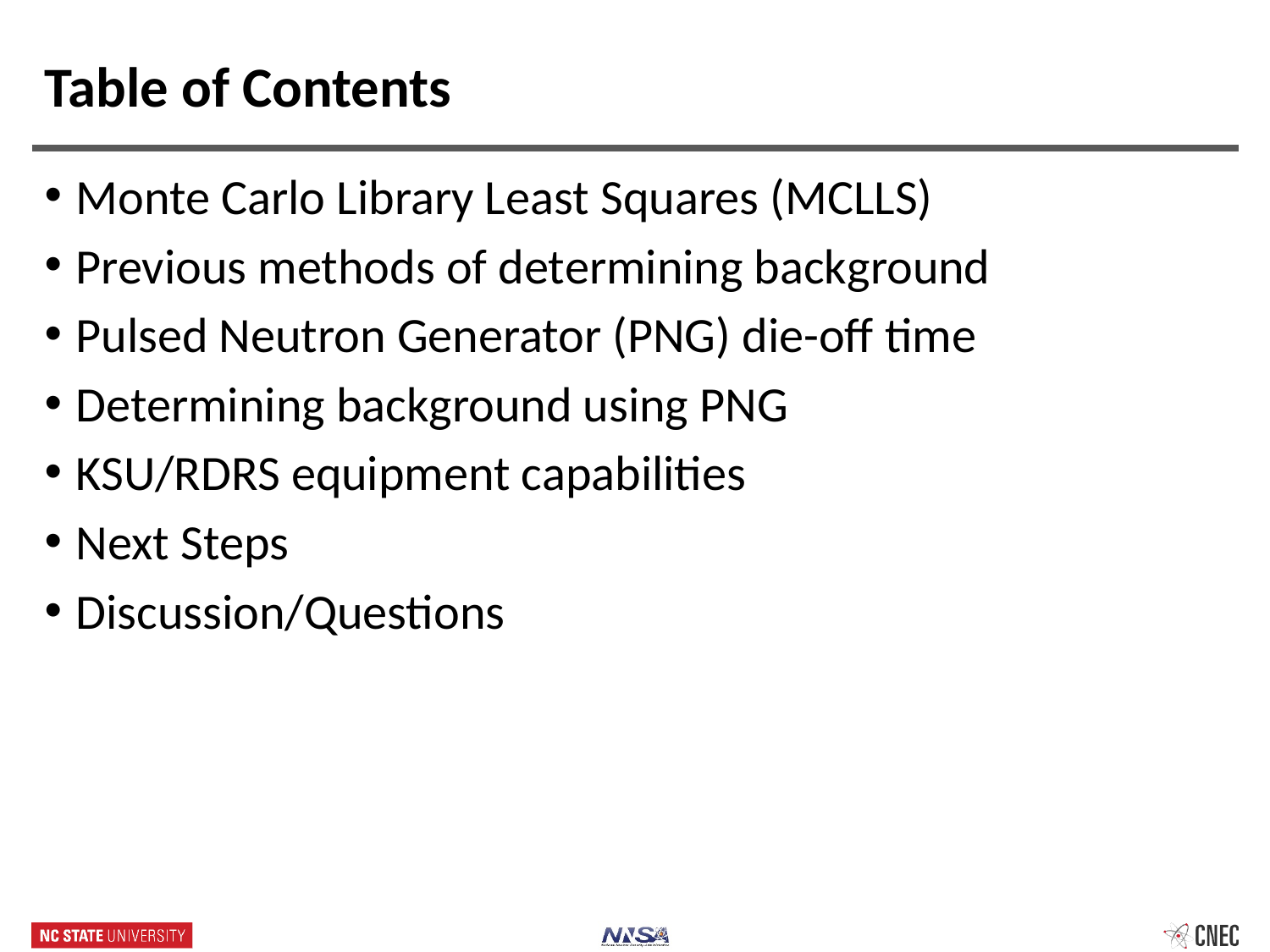

# Table of Contents
Monte Carlo Library Least Squares (MCLLS)
Previous methods of determining background
Pulsed Neutron Generator (PNG) die-off time
Determining background using PNG
KSU/RDRS equipment capabilities
Next Steps
Discussion/Questions